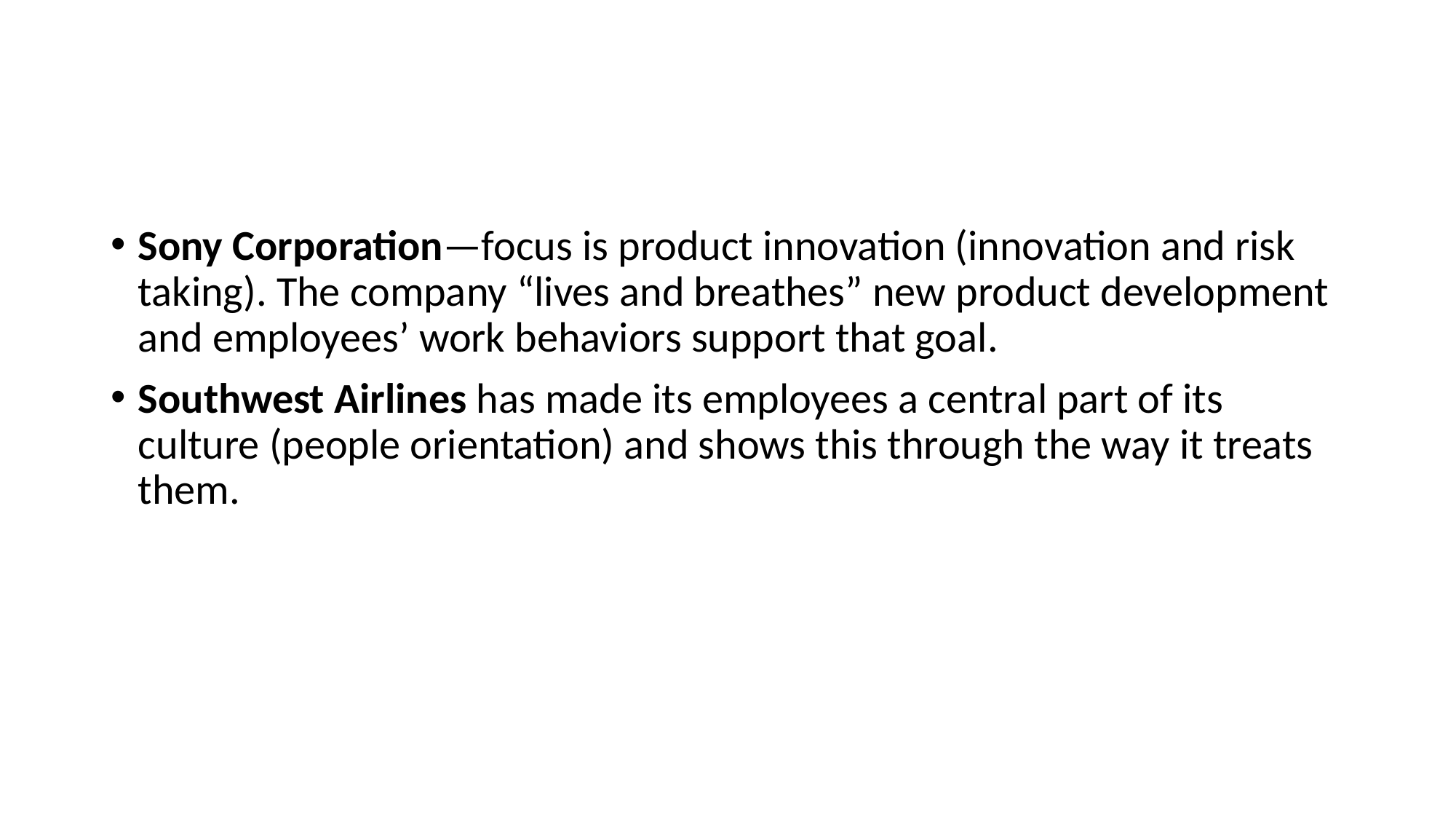

#
Sony Corporation—focus is product innovation (innovation and risk taking). The company “lives and breathes” new product development and employees’ work behaviors support that goal.
Southwest Airlines has made its employees a central part of its culture (people orientation) and shows this through the way it treats them.